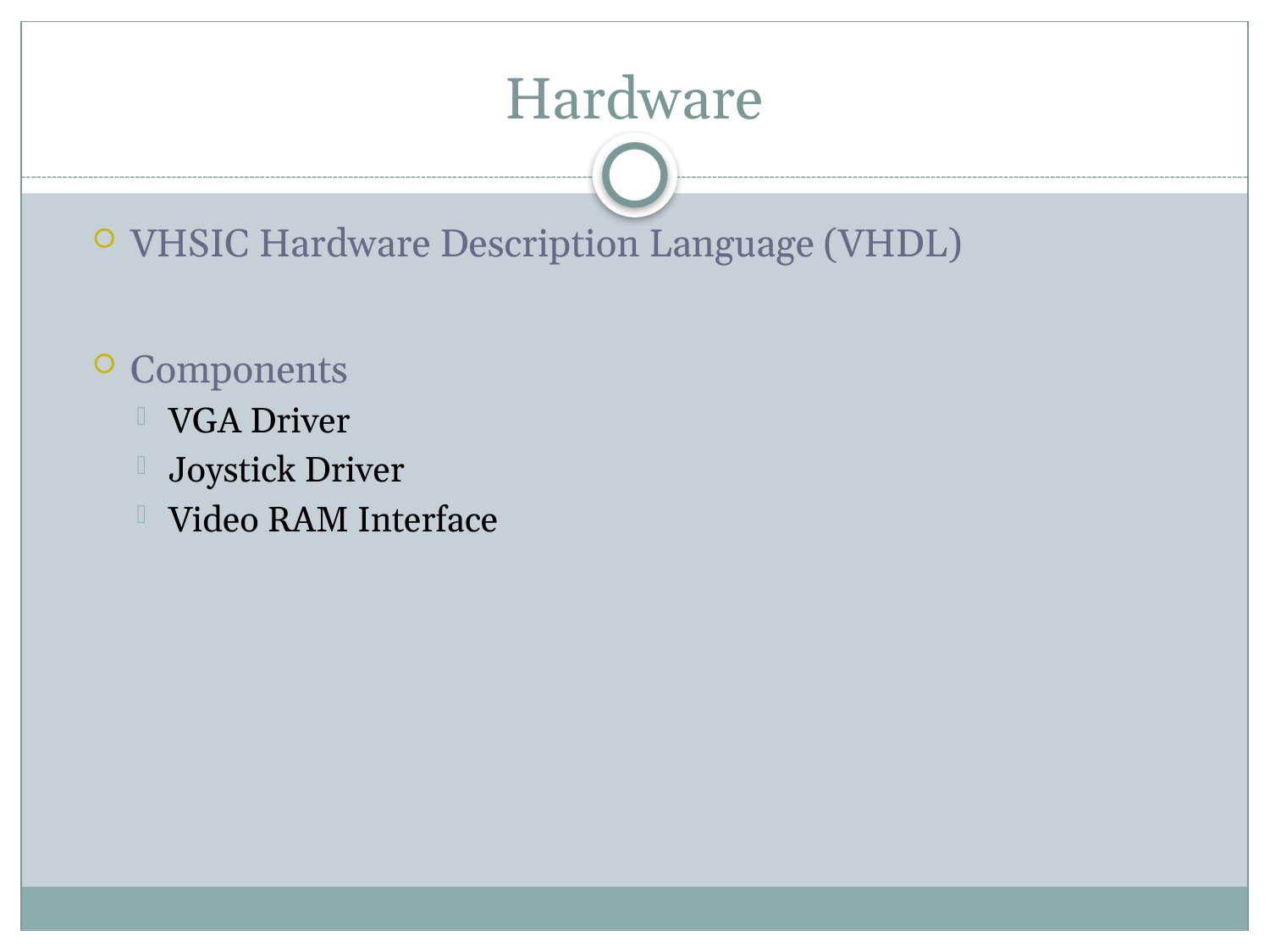

# Hardware
VHSIC Hardware Description Language (VHDL)

Components
VGA Driver
Joystick Driver
Video RAM Interface